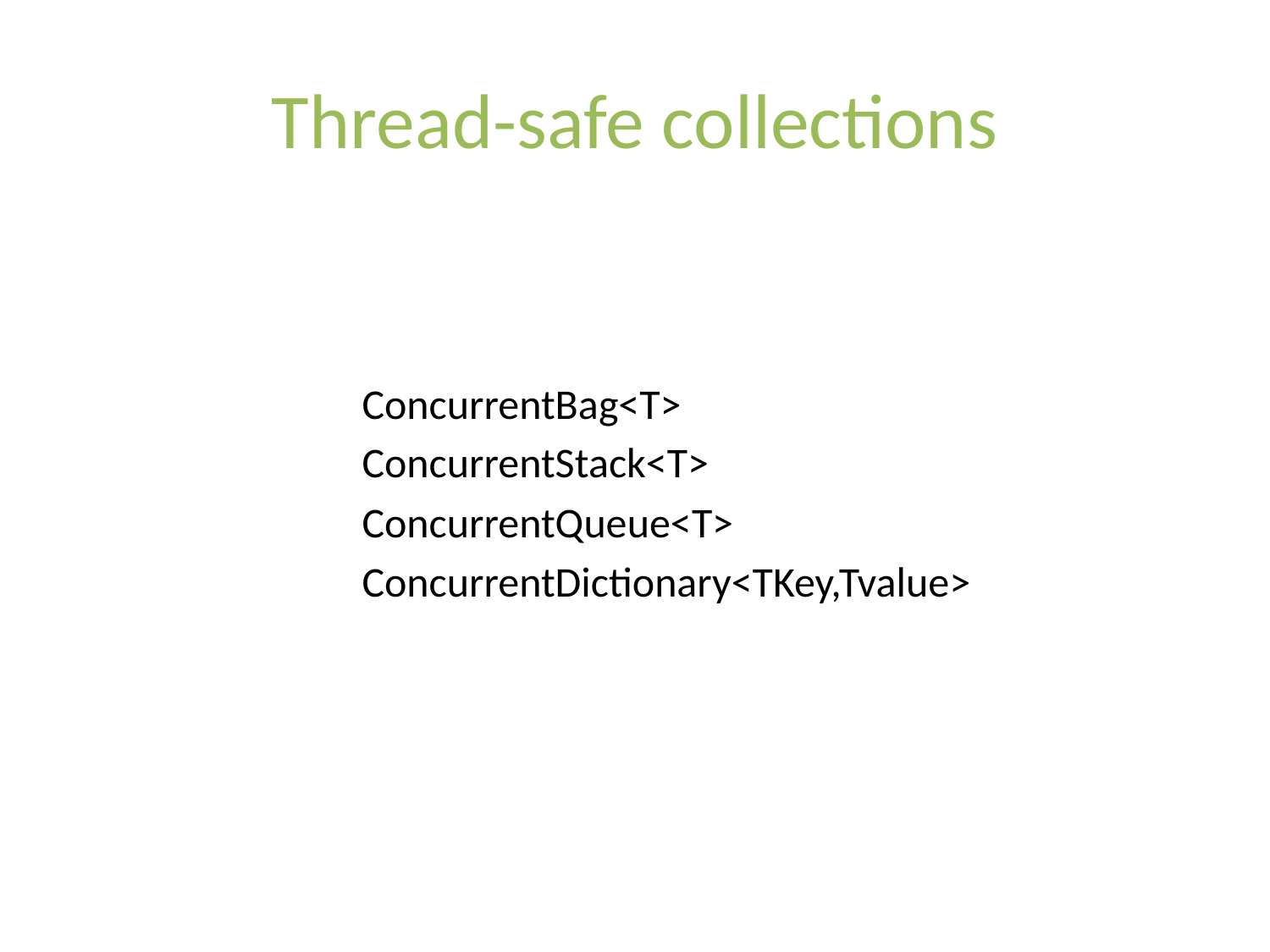

# Thread-safe collections

ConcurrentBag<T>
ConcurrentStack<T>
ConcurrentQueue<T>
ConcurrentDictionary<TKey,Tvalue>